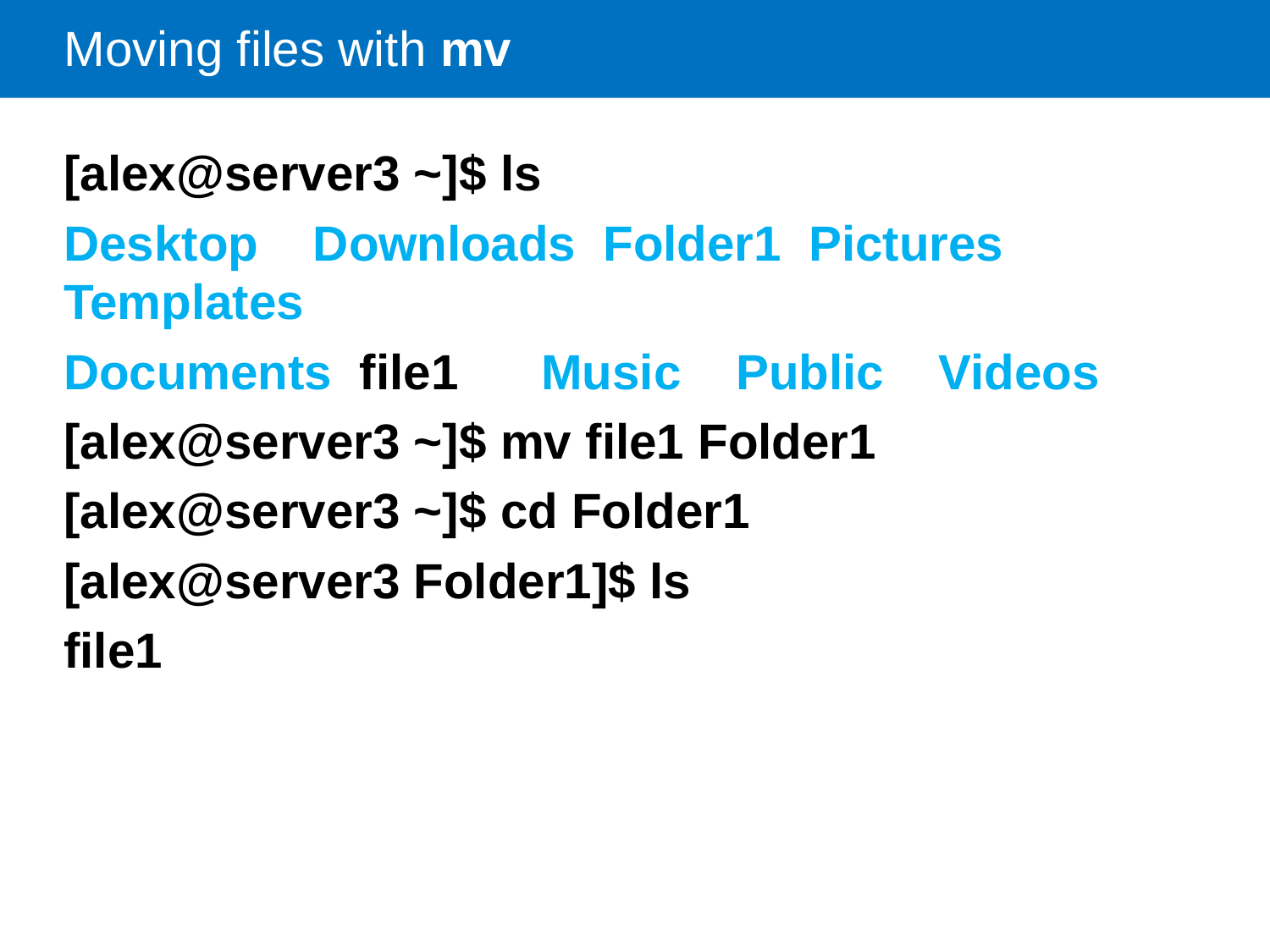

# Moving files with mv
[alex@server3 ~]$ ls
Desktop    Downloads  Folder1  Pictures  Templates
Documents  file1      Music    Public    Videos
[alex@server3 ~]$ mv file1 Folder1
[alex@server3 ~]$ cd Folder1
[alex@server3 Folder1]$ ls
file1